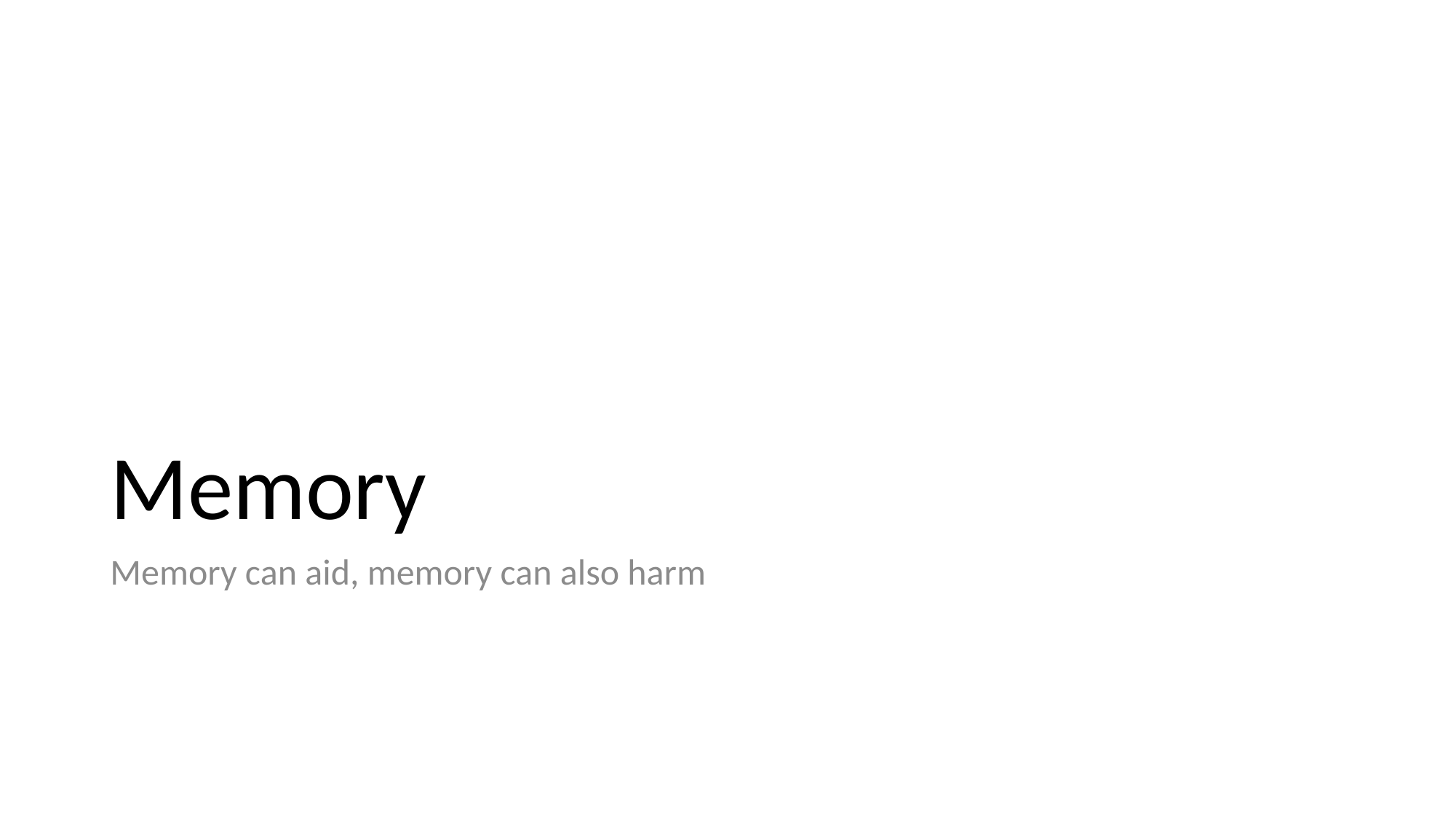

# Memory
Memory can aid, memory can also harm